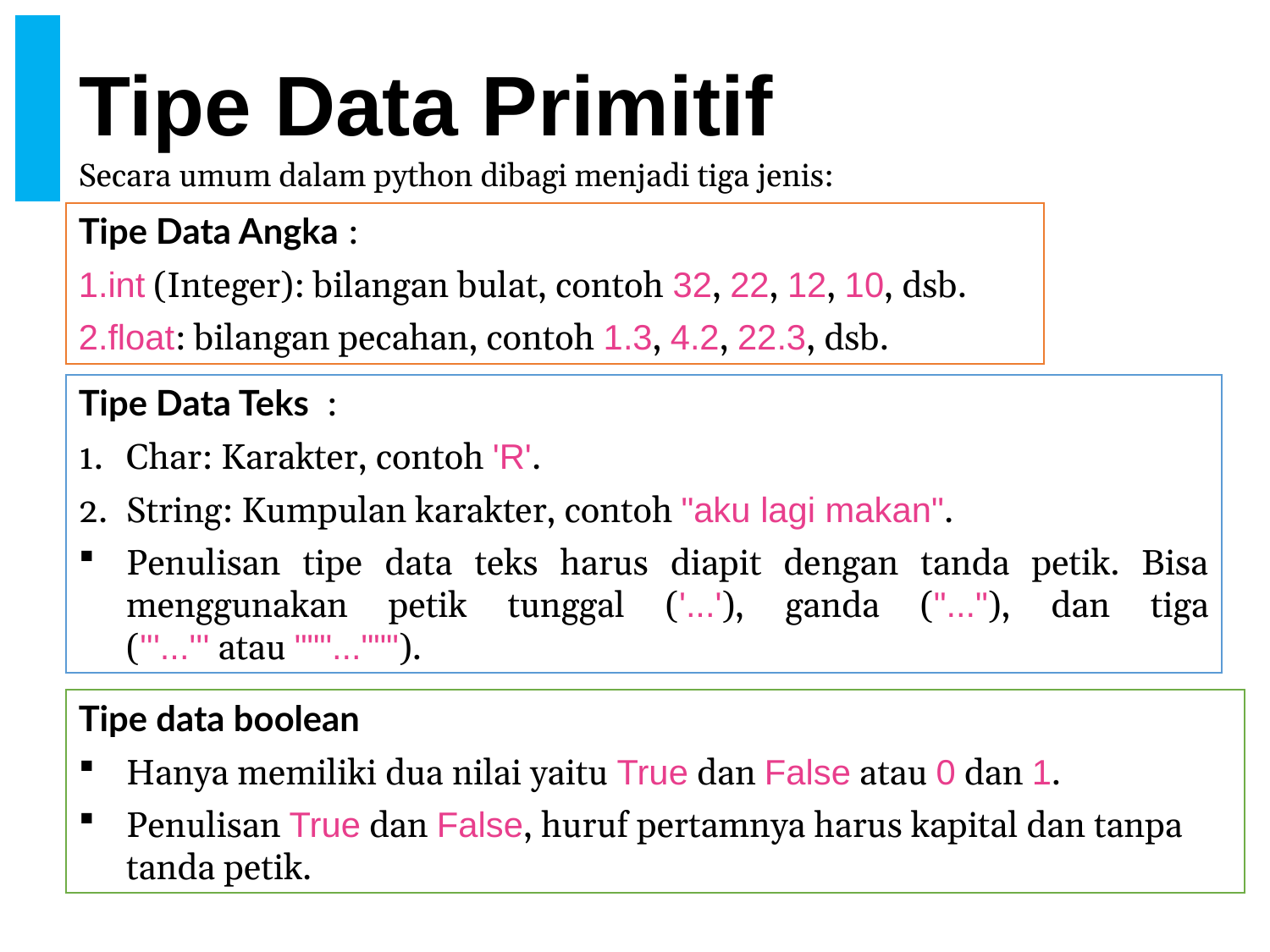

# Tipe Data Primitif
Secara umum dalam python dibagi menjadi tiga jenis:
Tipe Data Angka :
int (Integer): bilangan bulat, contoh 32, 22, 12, 10, dsb.
float: bilangan pecahan, contoh 1.3, 4.2, 22.3, dsb.
Tipe Data Teks  :
Char: Karakter, contoh 'R'.
String: Kumpulan karakter, contoh "aku lagi makan".
Penulisan tipe data teks harus diapit dengan tanda petik. Bisa menggunakan petik tunggal ('...'), ganda ("..."), dan tiga ('''...''' atau """...""").
Tipe data boolean
Hanya memiliki dua nilai yaitu True dan False atau 0 dan 1.
Penulisan True dan False, huruf pertamnya harus kapital dan tanpa tanda petik.